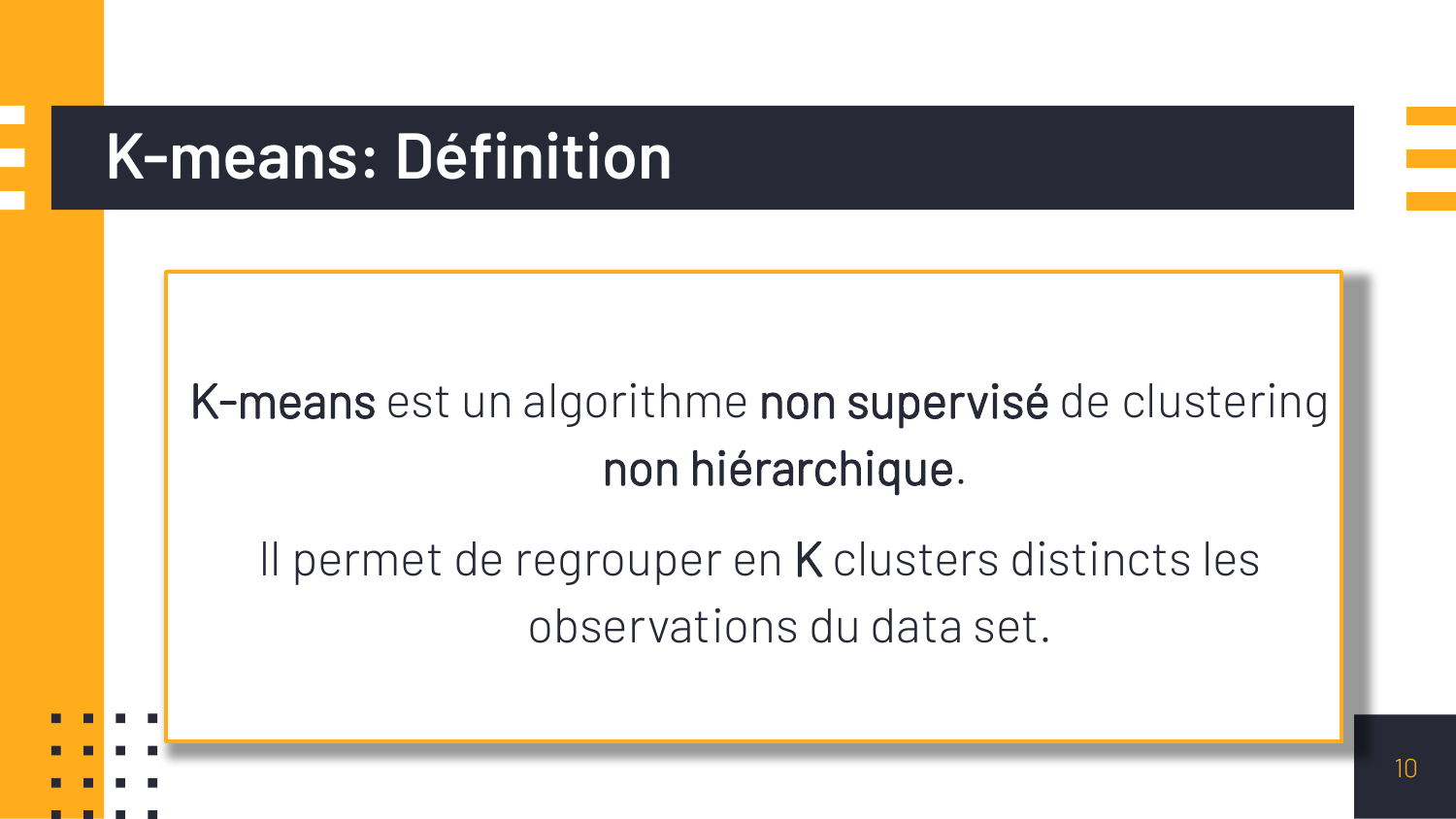

# K-means: Définition
K-means est un algorithme non supervisé de clustering non hiérarchique.
Il permet de regrouper en K clusters distincts les observations du data set.
10